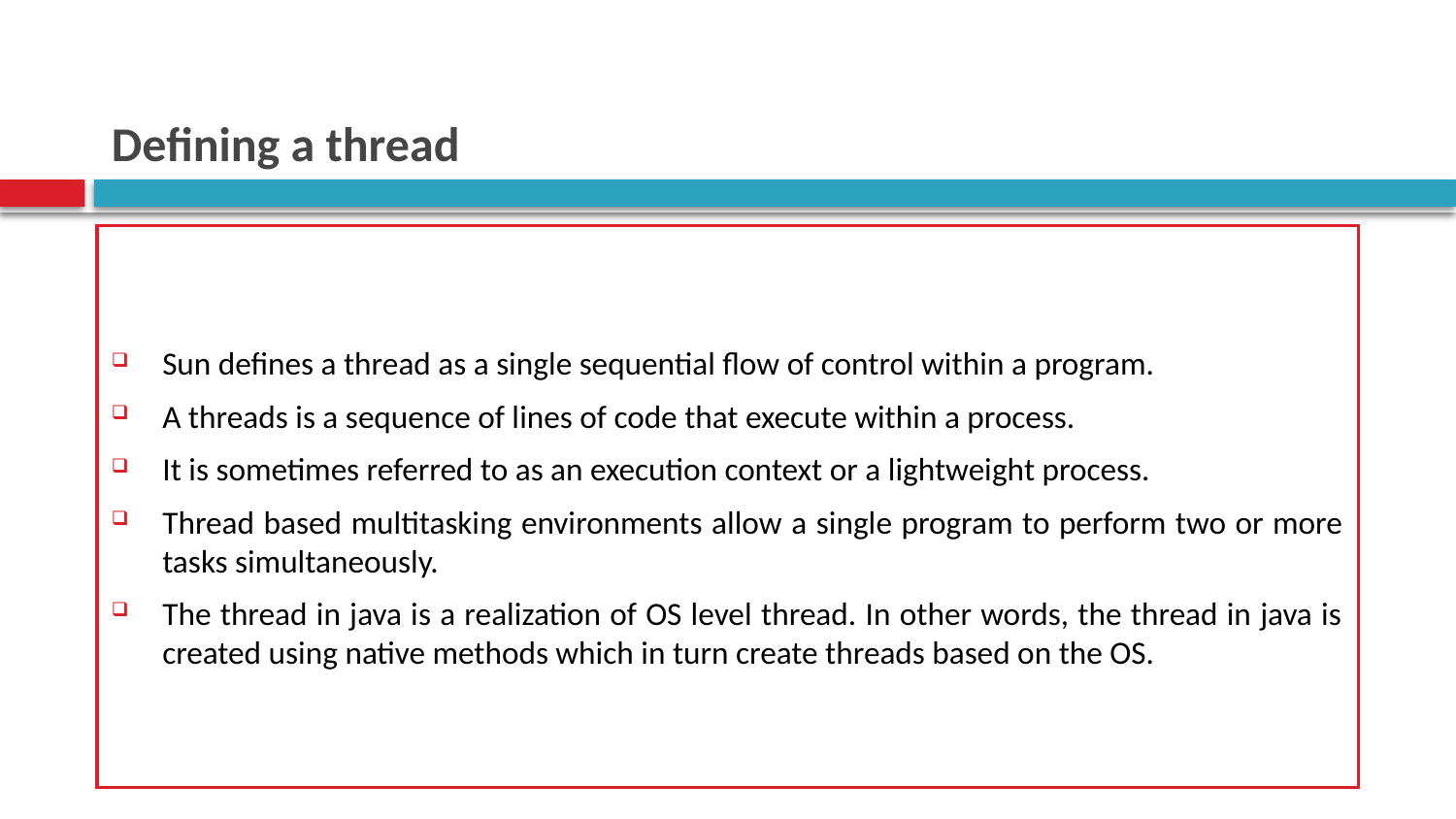

# Defining a thread
Sun defines a thread as a single sequential flow of control within a program.
A threads is a sequence of lines of code that execute within a process.
It is sometimes referred to as an execution context or a lightweight process.
Thread based multitasking environments allow a single program to perform two or more tasks simultaneously.
The thread in java is a realization of OS level thread. In other words, the thread in java is created using native methods which in turn create threads based on the OS.